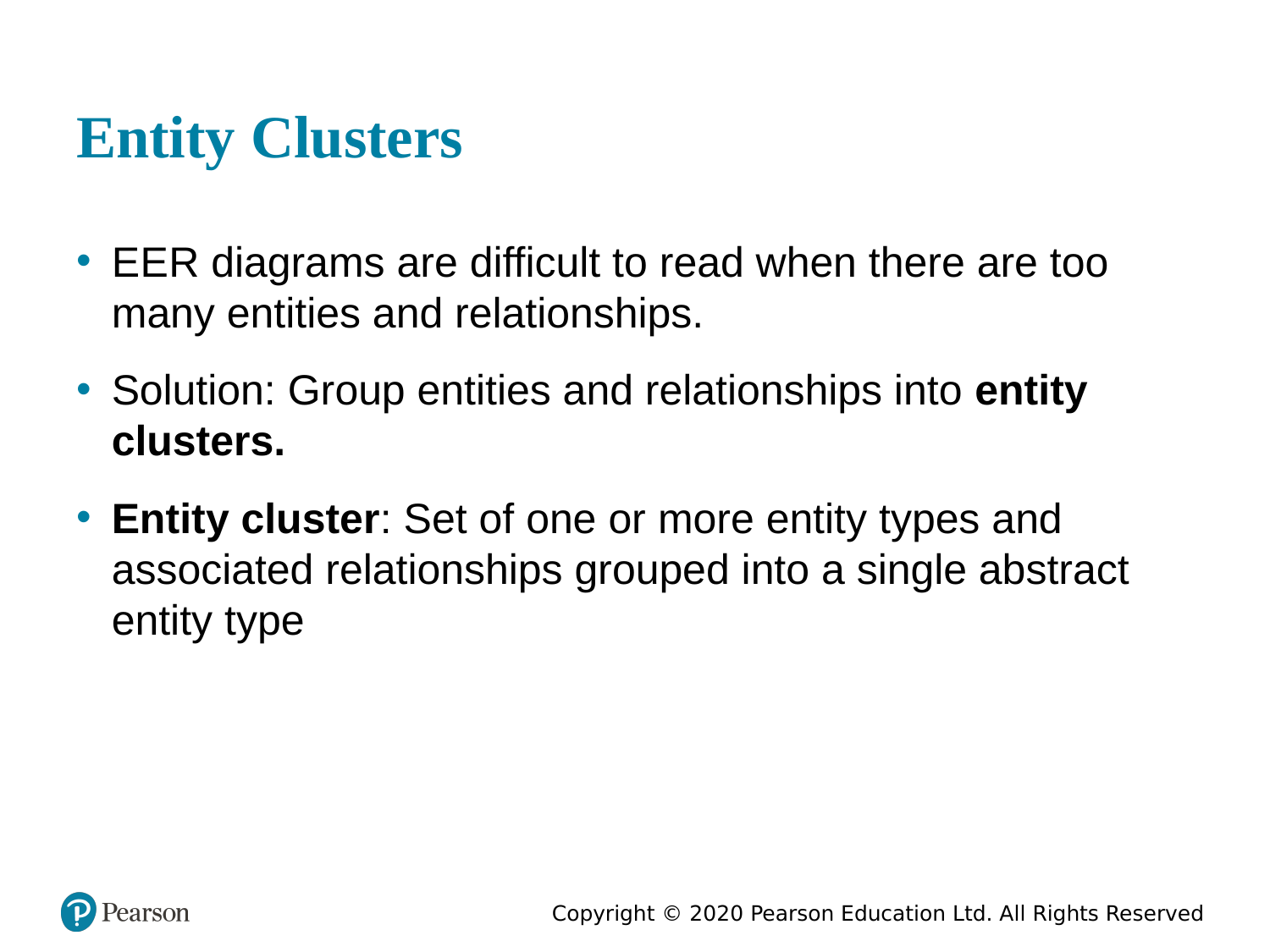

# Entity Clusters
E E R diagrams are difficult to read when there are too many entities and relationships.
Solution: Group entities and relationships into entity clusters.
Entity cluster: Set of one or more entity types and associated relationships grouped into a single abstract entity type